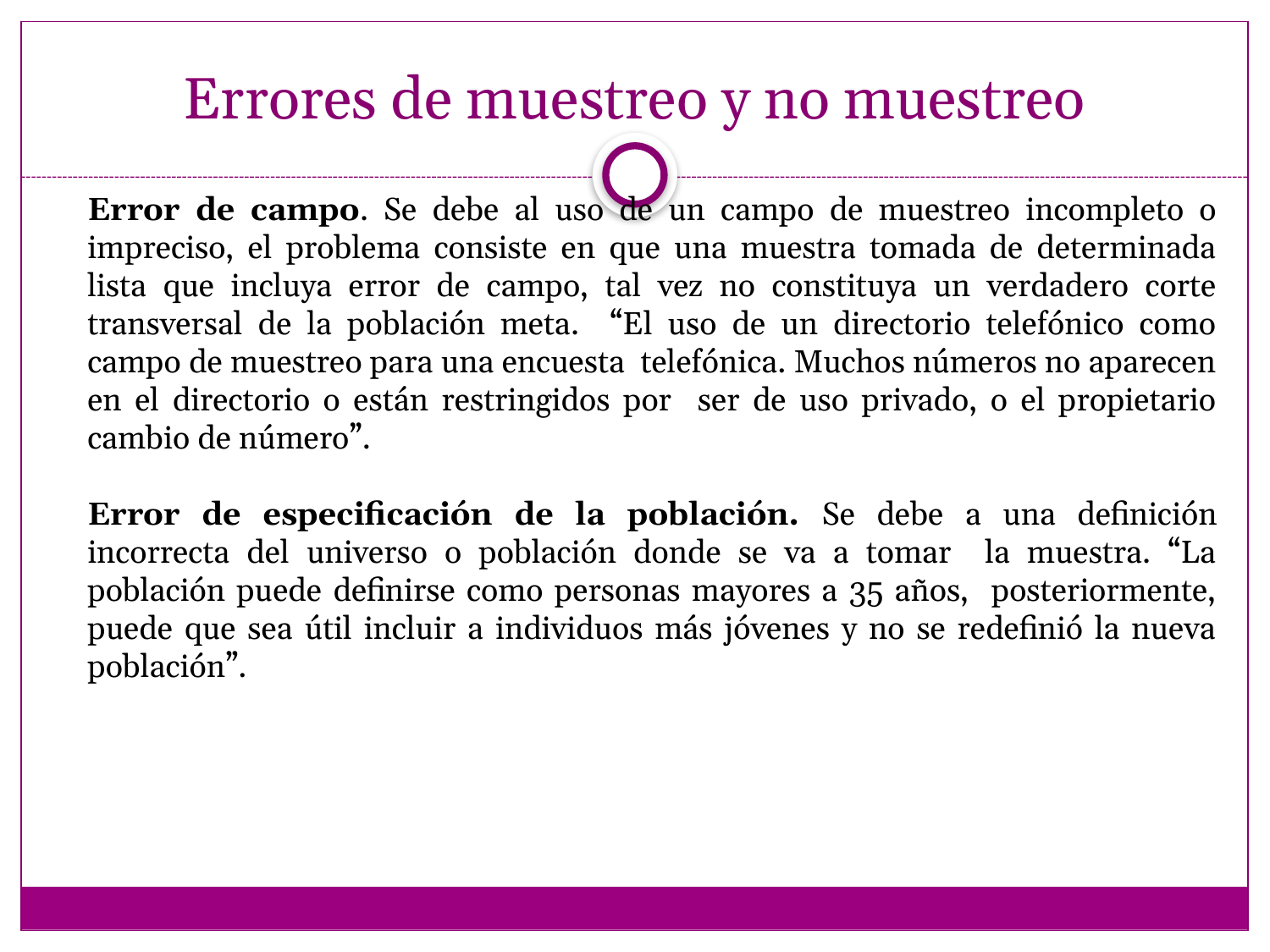

# Errores de muestreo y no muestreo
Error de campo. Se debe al uso de un campo de muestreo incompleto o impreciso, el problema consiste en que una muestra tomada de determinada lista que incluya error de campo, tal vez no constituya un verdadero corte transversal de la población meta.  “El uso de un directorio telefónico como campo de muestreo para una encuesta  telefónica. Muchos números no aparecen en el directorio o están restringidos por  ser de uso privado, o el propietario cambio de número”.

Error de especificación de la población. Se debe a una definición incorrecta del universo o población donde se va a tomar  la muestra. “La población puede definirse como personas mayores a 35 años,  posteriormente, puede que sea útil incluir a individuos más jóvenes y no se redefinió la nueva población”.